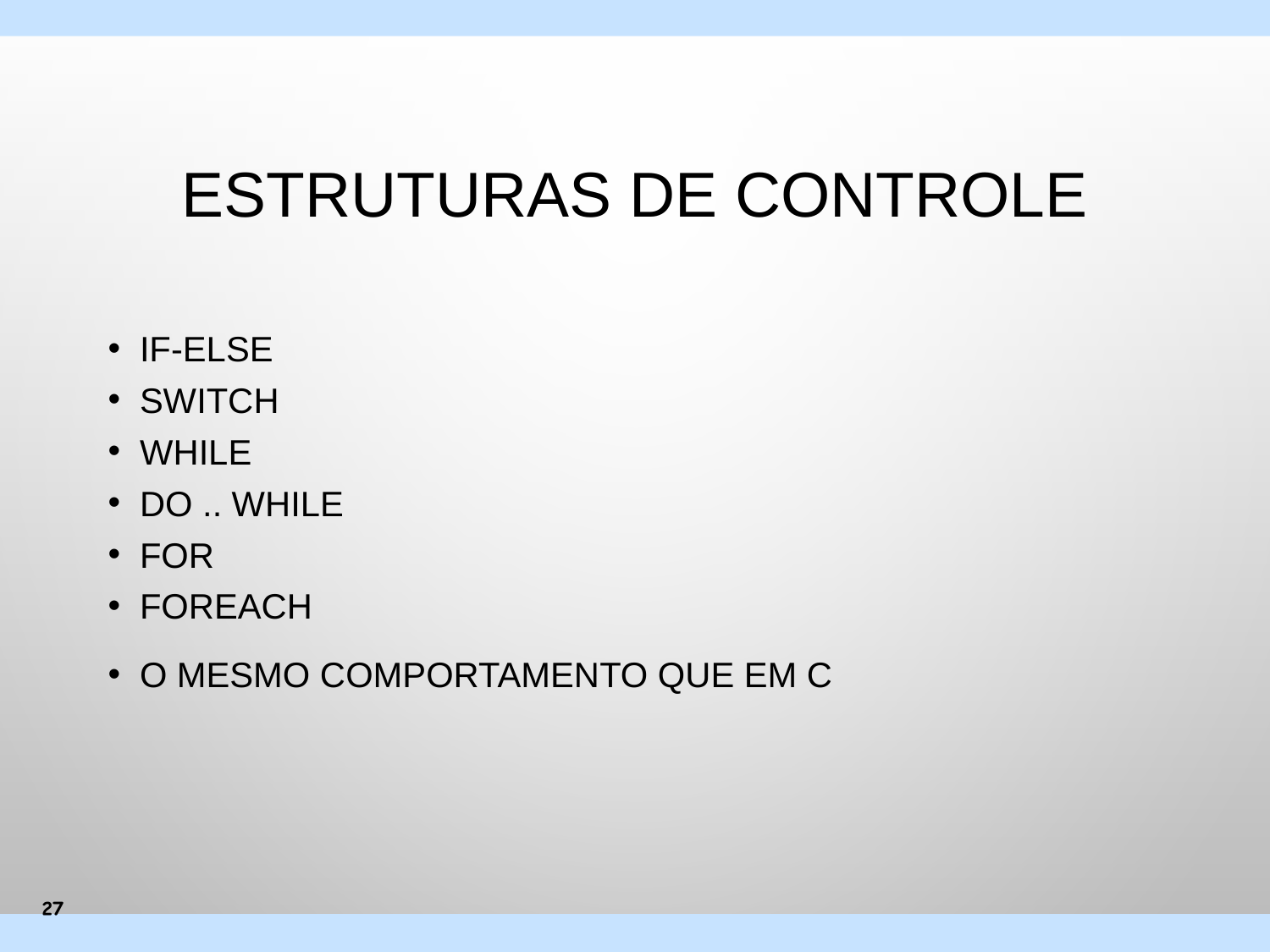

# Estruturas de Controle
if-else
switch
while
do .. while
for
foreach
O mesmo comportamento que em C
27